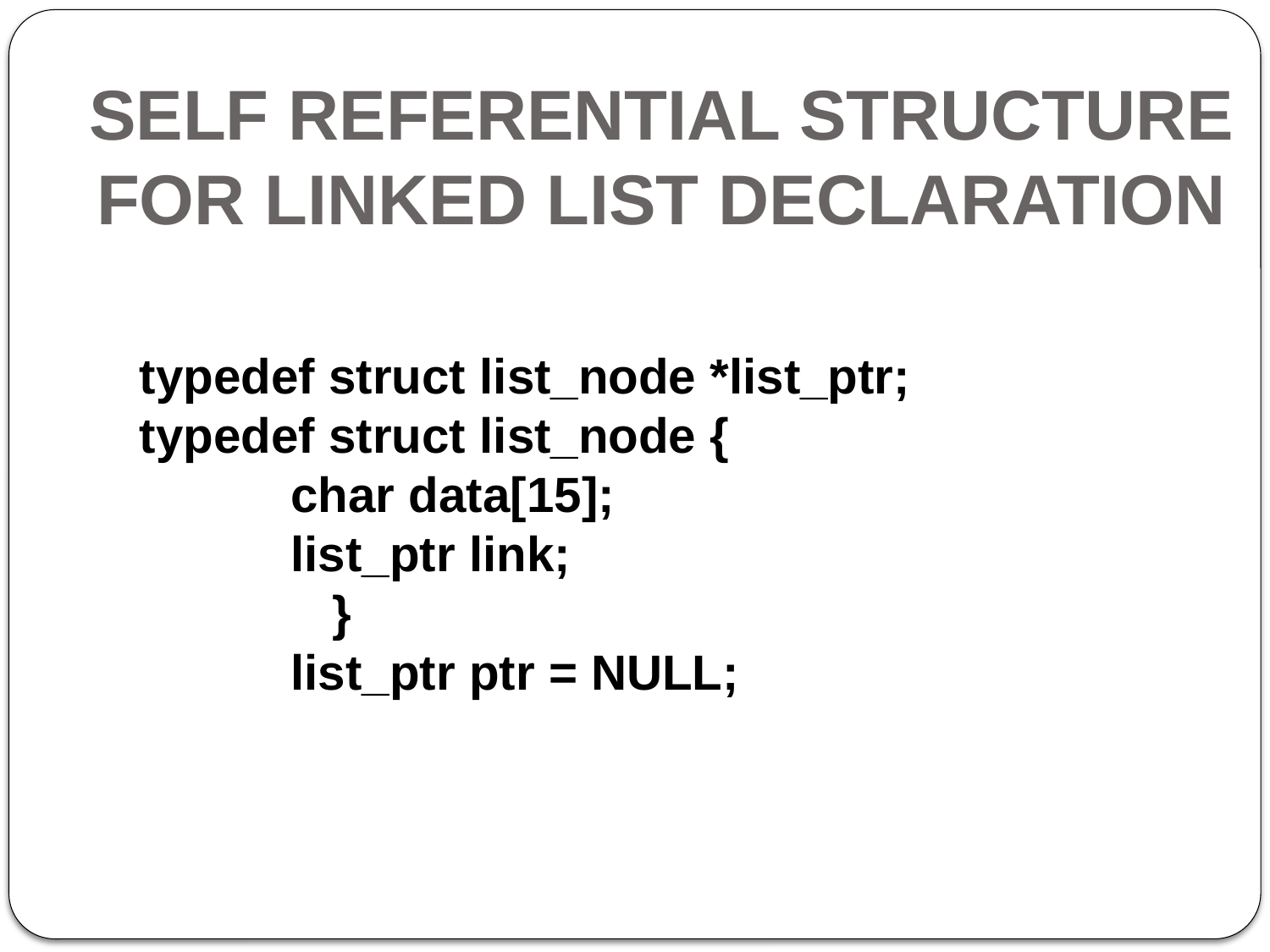

SELF REFERENTIAL STRUCTURE FOR LINKED LIST DECLARATION
typedef struct list_node *list_ptr;
typedef struct list_node {
           char data[15];
           list_ptr link;
              }
           list_ptr ptr = NULL;